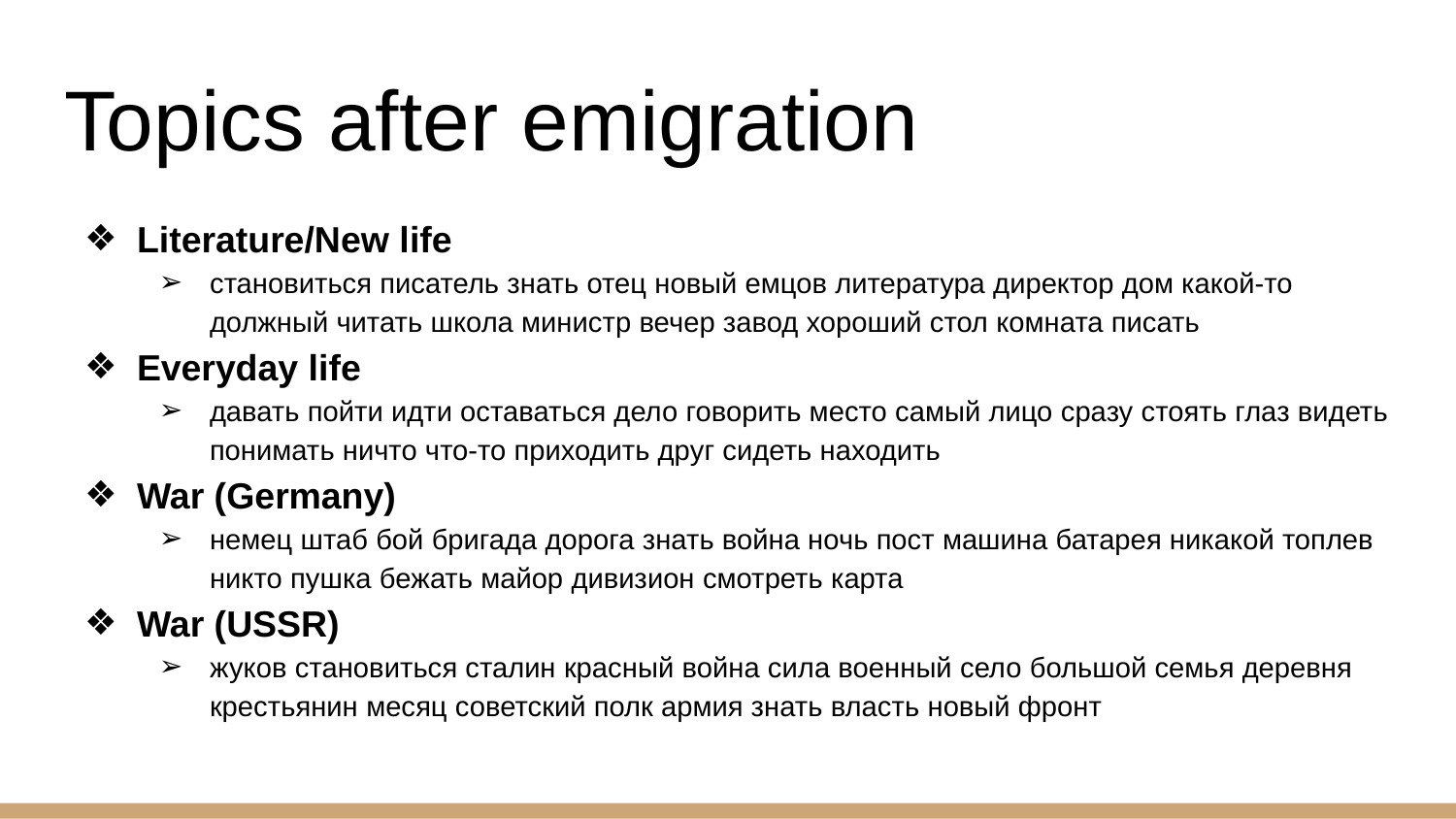

# Topics after emigration
Literature/New life
становиться писатель знать отец новый емцов литература директор дом какой-то должный читать школа министр вечер завод хороший стол комната писать
Everyday life
давать пойти идти оставаться дело говорить место самый лицо сразу стоять глаз видеть понимать ничто что-то приходить друг сидеть находить
War (Germany)
немец штаб бой бригада дорога знать война ночь пост машина батарея никакой топлев никто пушка бежать майор дивизион смотреть карта
War (USSR)
жуков становиться сталин красный война сила военный село большой семья деревня крестьянин месяц советский полк армия знать власть новый фронт